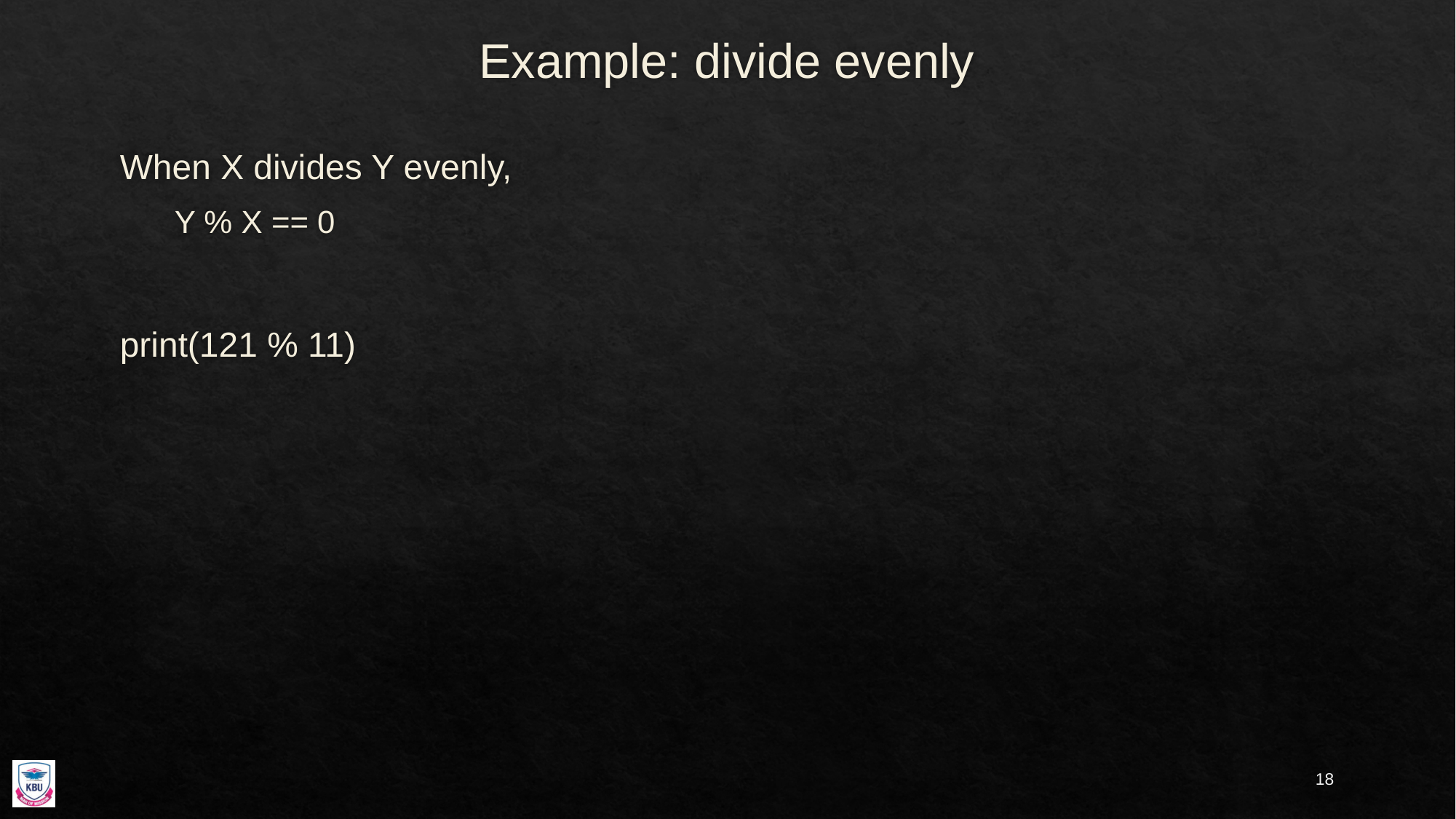

# Example: divide evenly
When X divides Y evenly,
Y % X == 0

print(121 % 11)
18